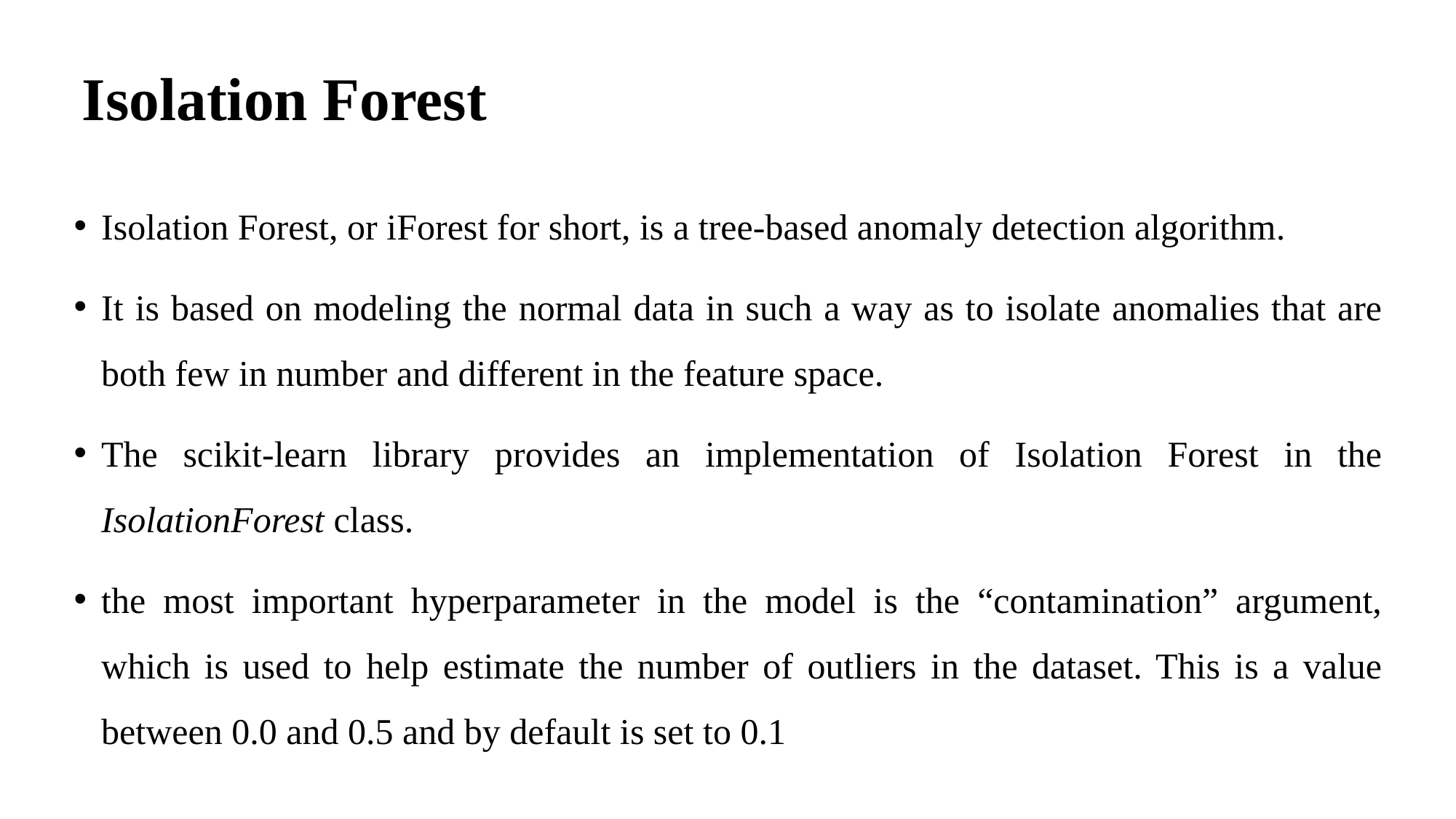

# Isolation Forest
Isolation Forest, or iForest for short, is a tree-based anomaly detection algorithm.
It is based on modeling the normal data in such a way as to isolate anomalies that are both few in number and different in the feature space.
The scikit-learn library provides an implementation of Isolation Forest in the IsolationForest class.
the most important hyperparameter in the model is the “contamination” argument, which is used to help estimate the number of outliers in the dataset. This is a value between 0.0 and 0.5 and by default is set to 0.1